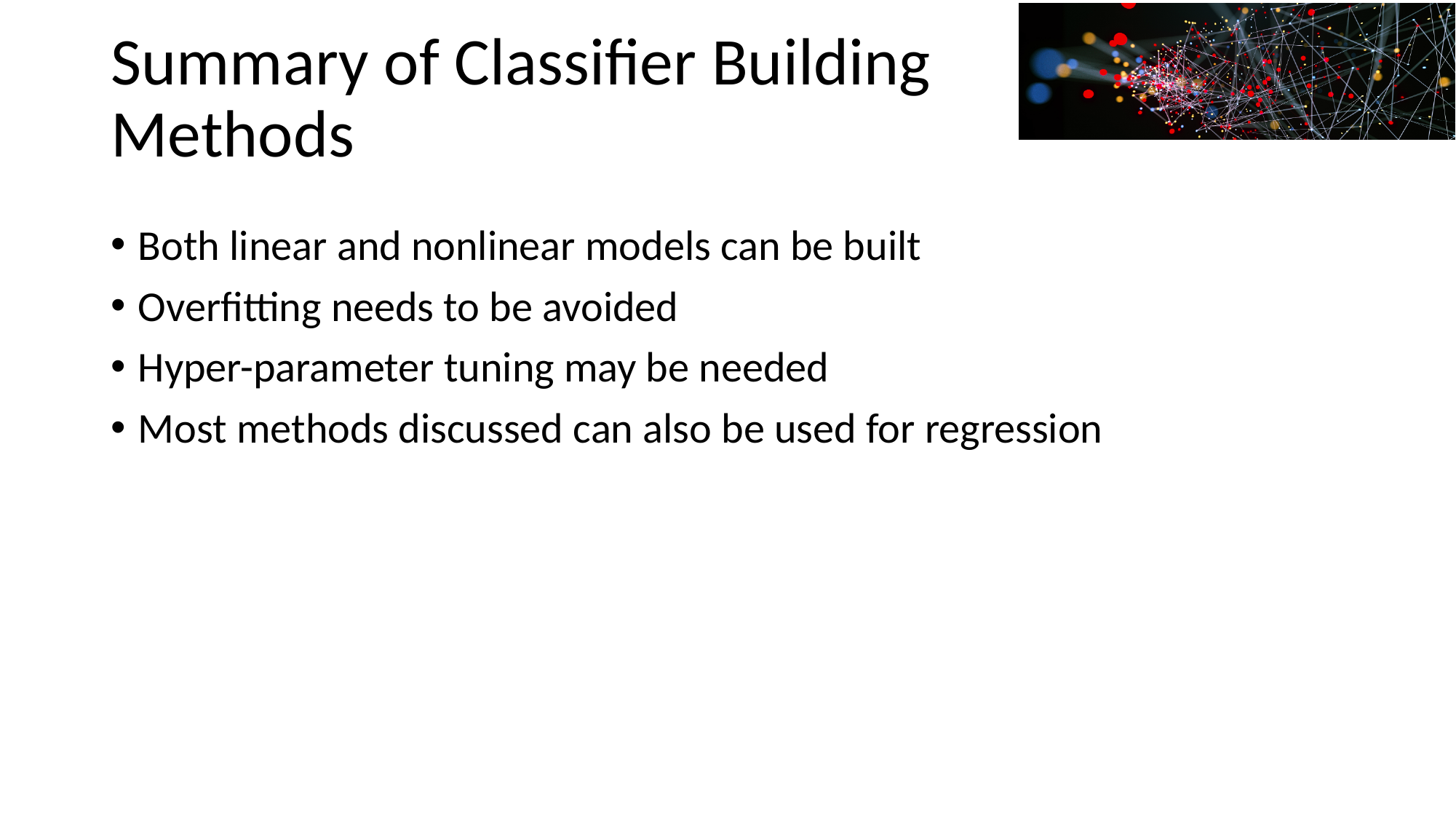

# Summary of Classifier Building Methods
Both linear and nonlinear models can be built
Overfitting needs to be avoided
Hyper-parameter tuning may be needed
Most methods discussed can also be used for regression